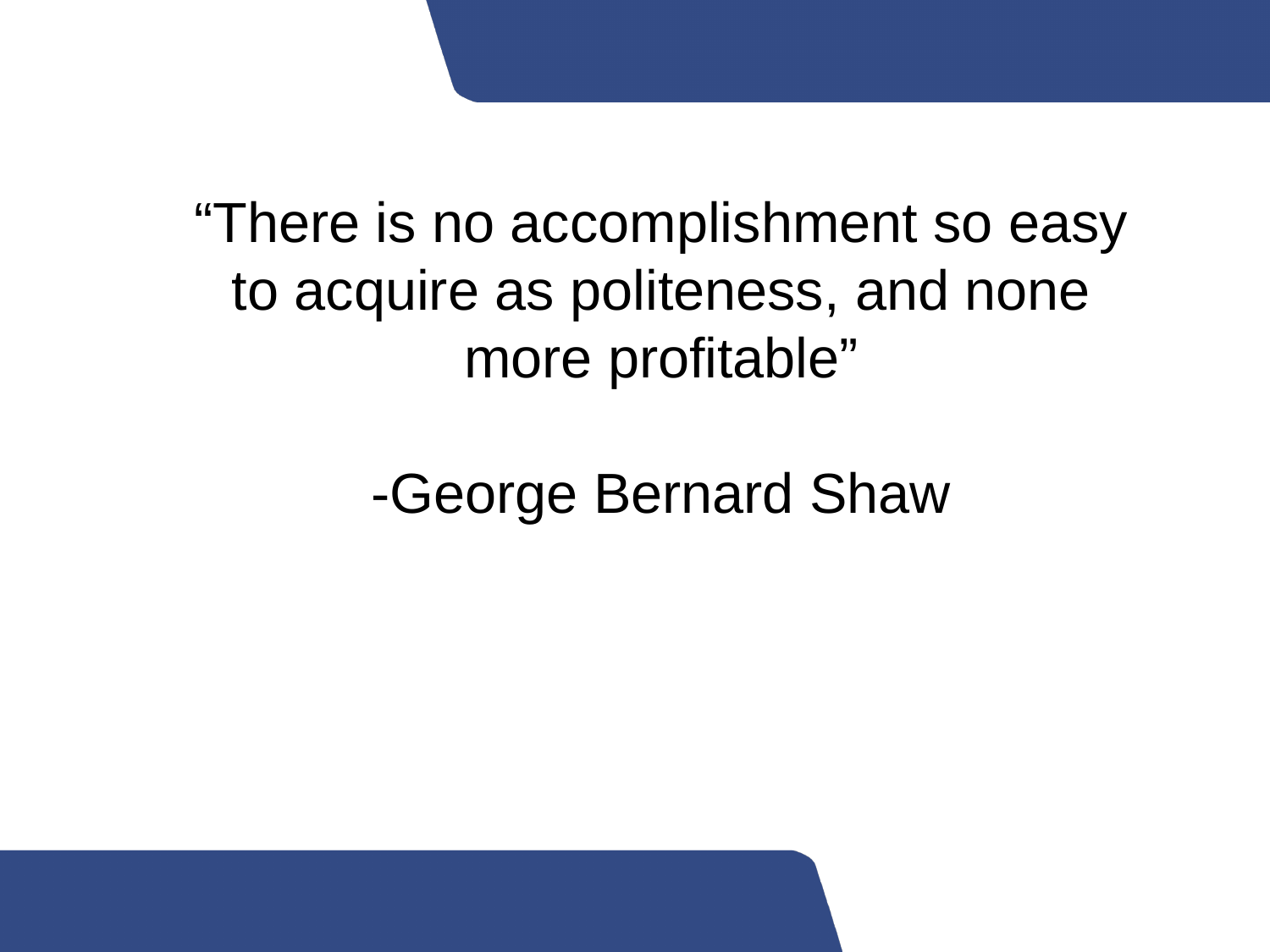

# “There is no accomplishment so easy to acquire as politeness, and none more profitable” -George Bernard Shaw